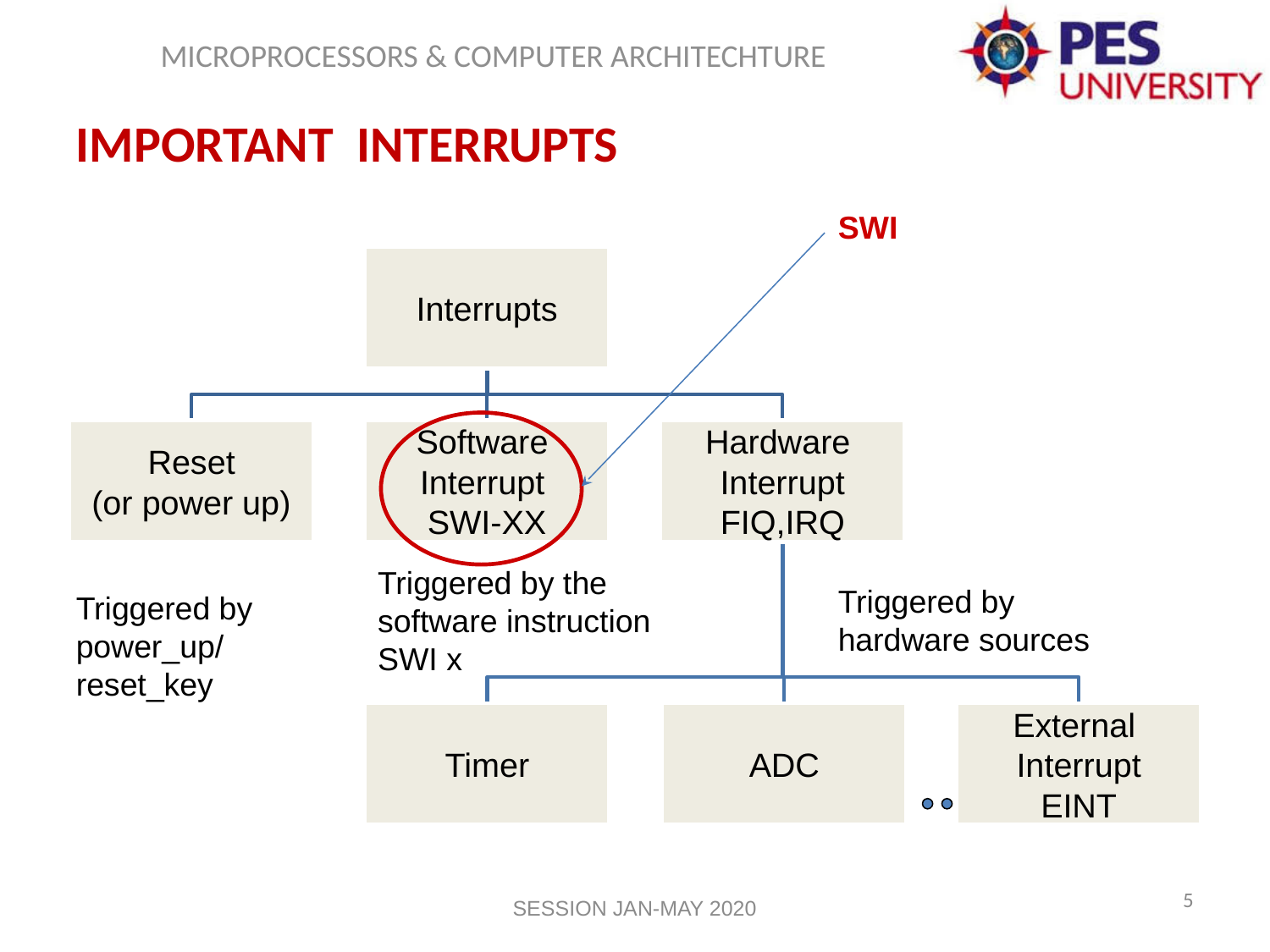

Important  Interrupts

SWI

Interrupts

Reset
(or power up)

Software
Interrupt
SWI-XX

Hardware
Interrupt
FIQ,IRQ

Triggered by the software instruction SWI x

Triggered by hardware sources
Triggered by power_up/
reset_key

Timer

ADC

External
Interrupt
EINT

5
SESSION JAN-MAY 2020